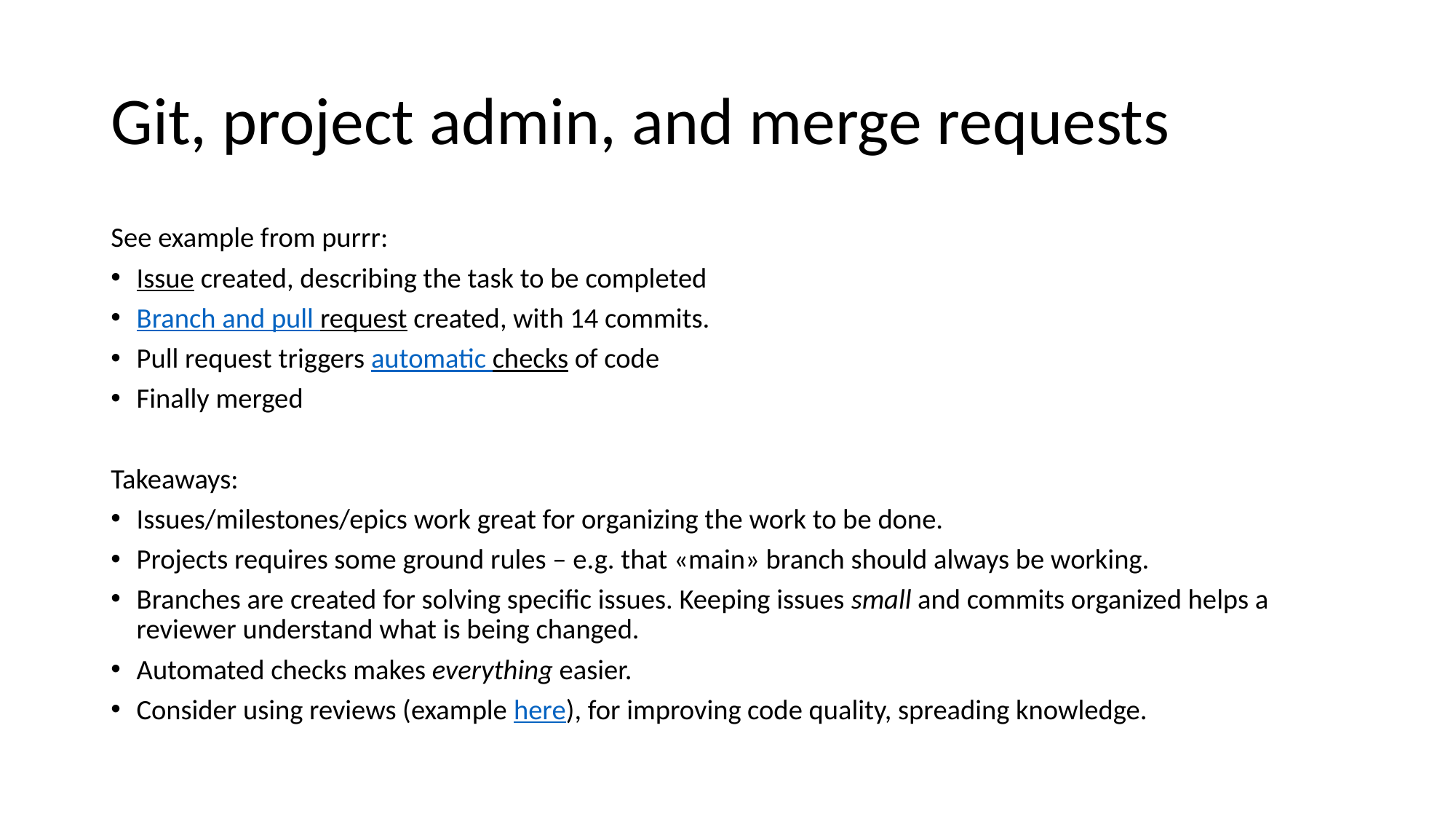

# Git, project admin, and merge requests
See example from purrr:
Issue created, describing the task to be completed
Branch and pull request created, with 14 commits.
Pull request triggers automatic checks of code
Finally merged

Takeaways:
Issues/milestones/epics work great for organizing the work to be done.
Projects requires some ground rules – e.g. that «main» branch should always be working.
Branches are created for solving specific issues. Keeping issues small and commits organized helps a reviewer understand what is being changed.
Automated checks makes everything easier.
Consider using reviews (example here), for improving code quality, spreading knowledge.